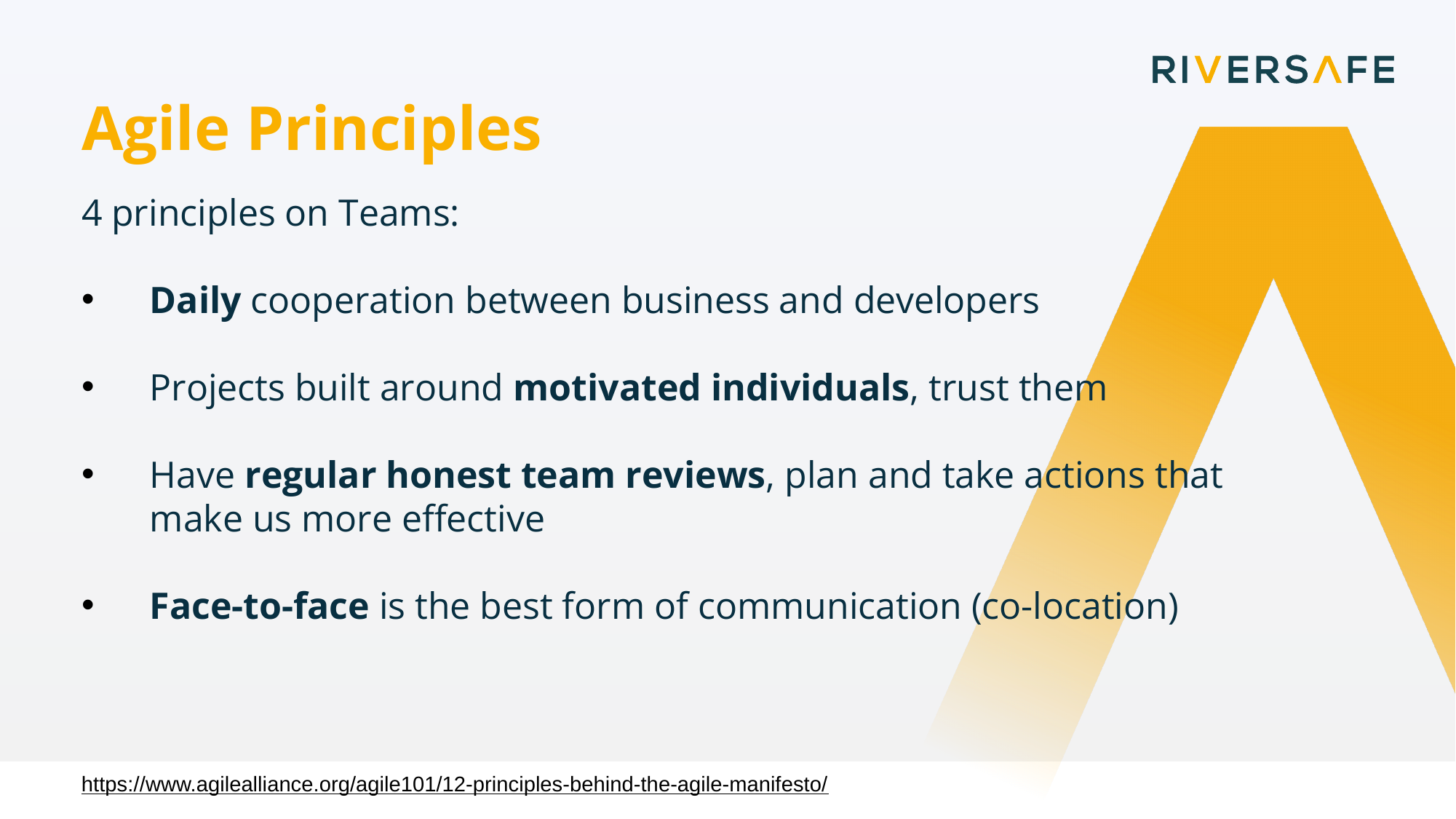

Agile Principles
4 principles on Teams:
Daily cooperation between business and developers
Projects built around motivated individuals, trust them
Have regular honest team reviews, plan and take actions that make us more effective
Face-to-face is the best form of communication (co-location)

https://www.agilealliance.org/agile101/12-principles-behind-the-agile-manifesto/